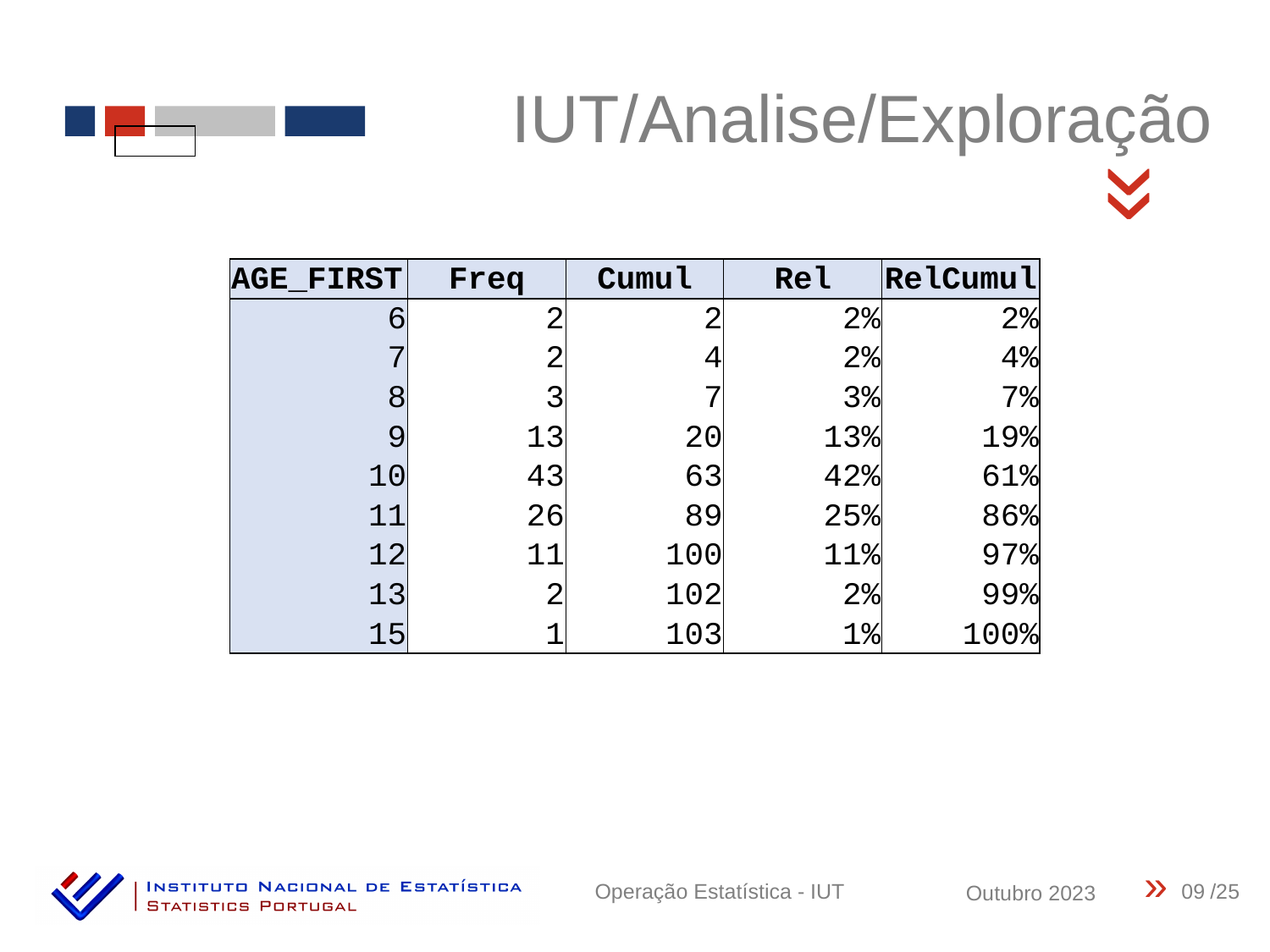

IUT/Analise/Exploração
«
| AGE\_FIRST | Freq | Cumul | Rel | RelCumul |
| --- | --- | --- | --- | --- |
| 6 | 2 | 2 | 2% | 2% |
| 7 | 2 | 4 | 2% | 4% |
| 8 | 3 | 7 | 3% | 7% |
| 9 | 13 | 20 | 13% | 19% |
| 10 | 43 | 63 | 42% | 61% |
| 11 | 26 | 89 | 25% | 86% |
| 12 | 11 | 100 | 11% | 97% |
| 13 | 2 | 102 | 2% | 99% |
| 15 | 1 | 103 | 1% | 100% |
09